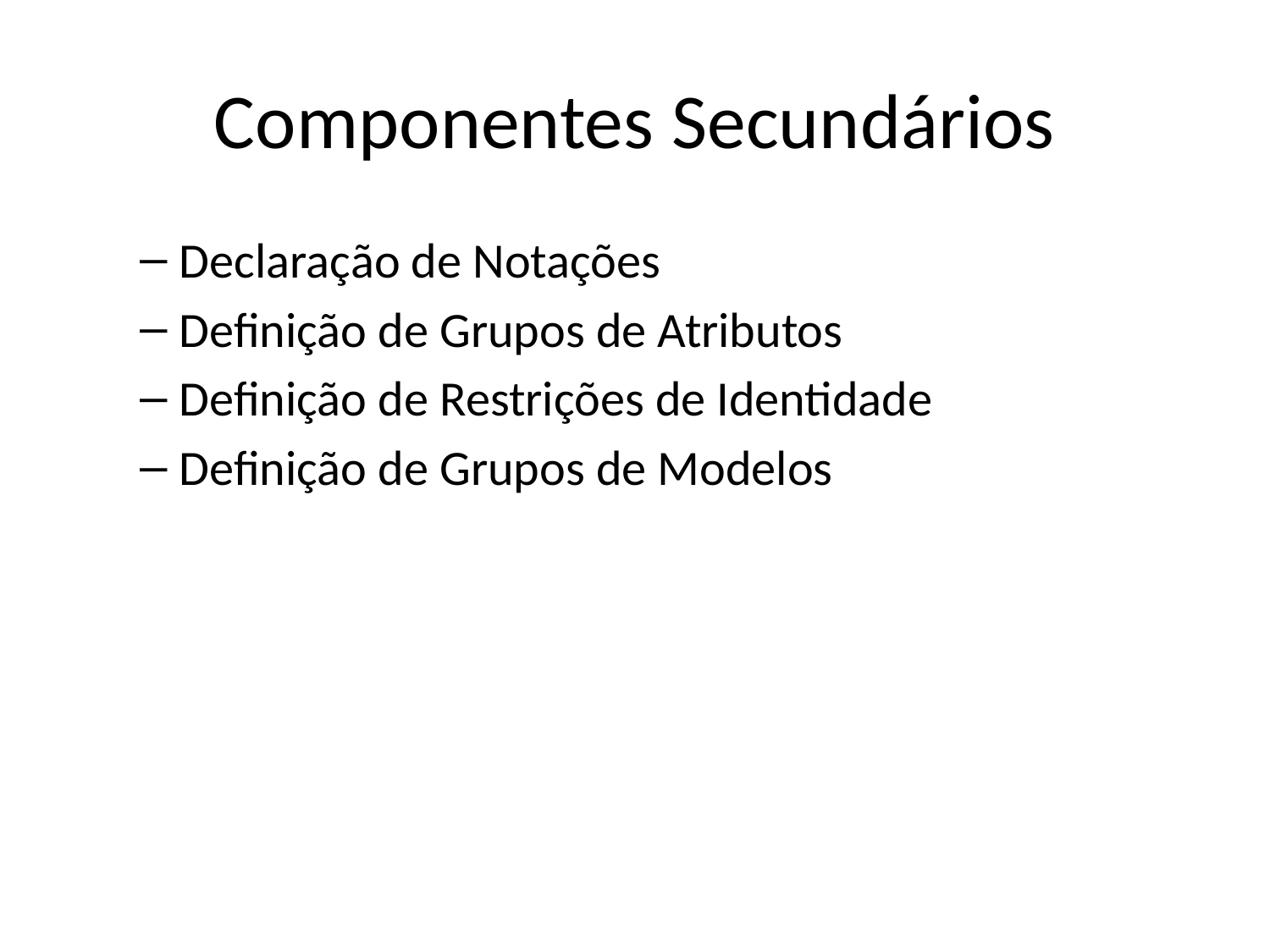

# Componentes Secundários
Declaração de Notações
Definição de Grupos de Atributos
Definição de Restrições de Identidade
Definição de Grupos de Modelos